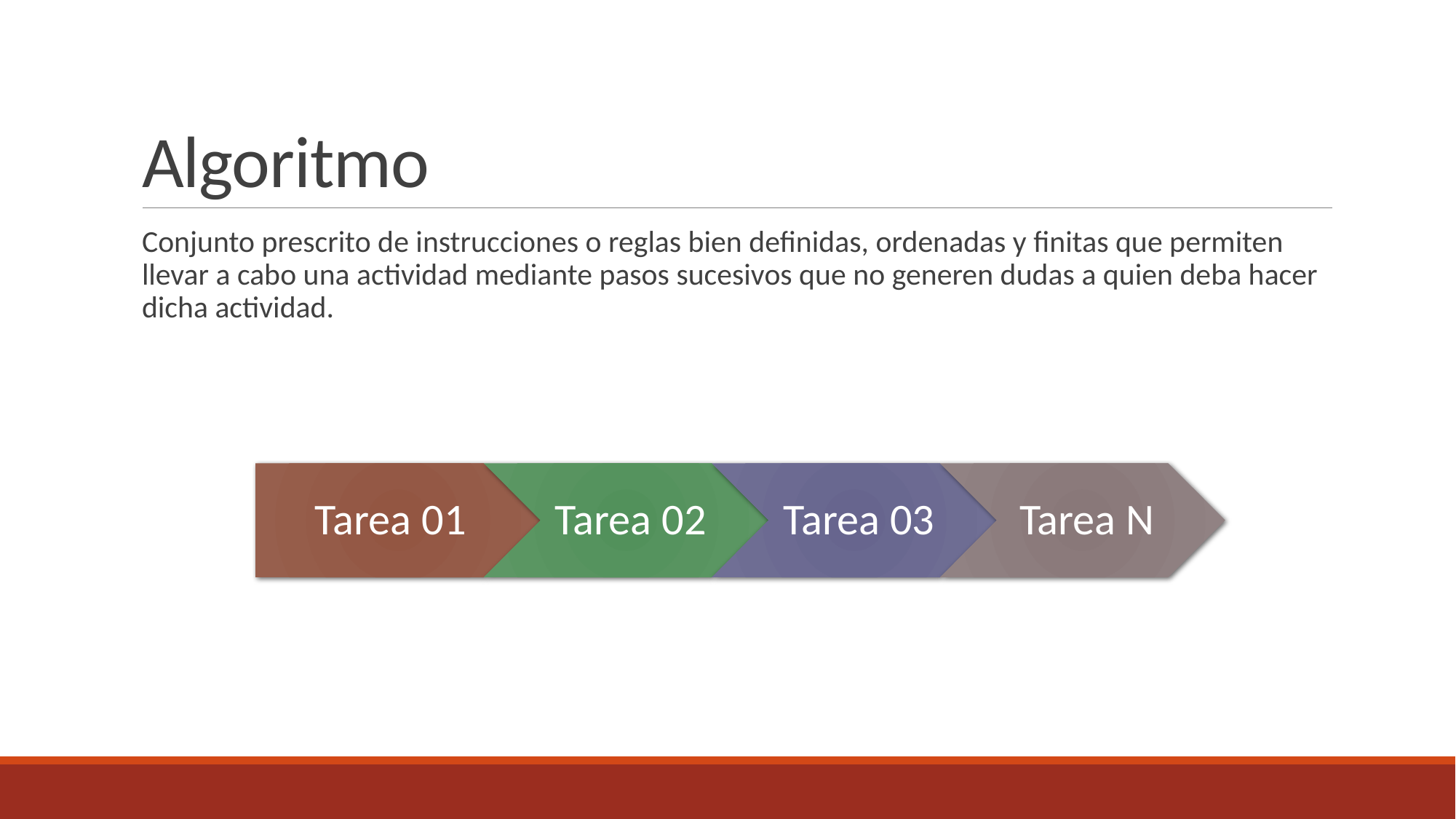

# Algoritmo
Tarea 01
Tarea 02
Tarea 03
Tarea N
Conjunto prescrito de instrucciones o reglas bien definidas, ordenadas y finitas que permiten llevar a cabo una actividad mediante pasos sucesivos que no generen dudas a quien deba hacer dicha actividad.